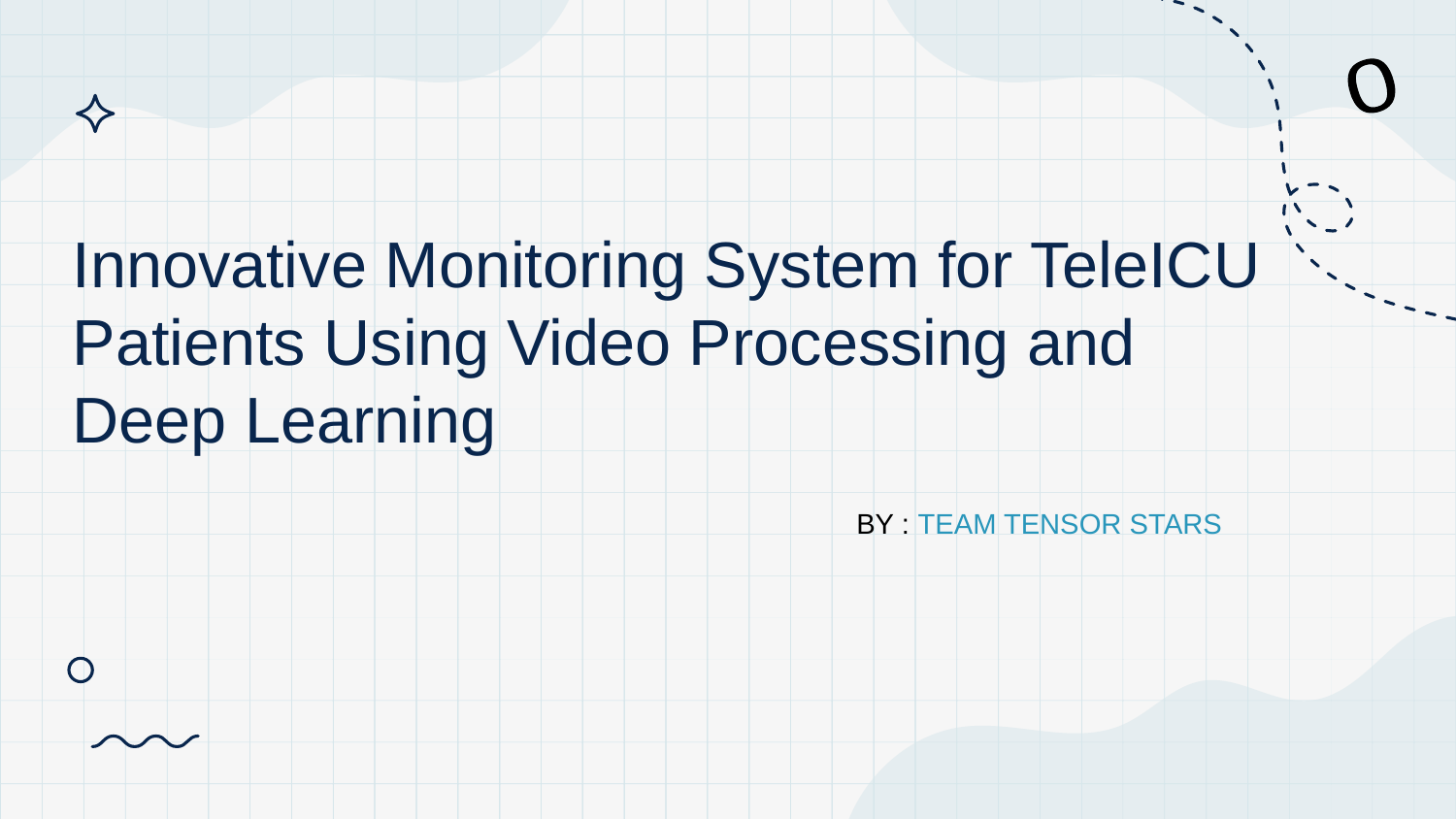

0
# Innovative Monitoring System for TeleICU Patients Using Video Processing and Deep Learning
BY : TEAM TENSOR STARS